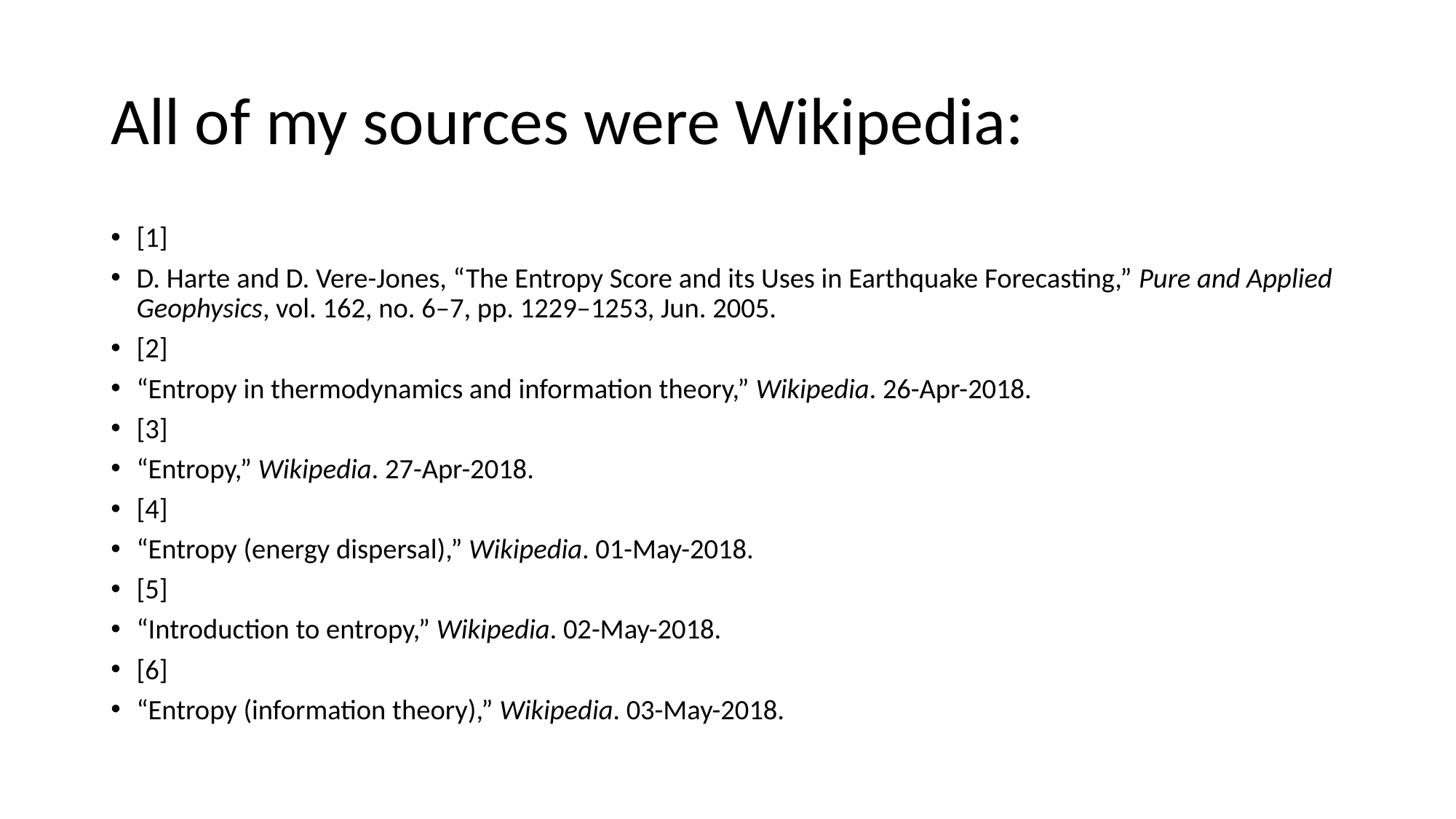

# All of my sources were Wikipedia:
[1]
D. Harte and D. Vere-Jones, “The Entropy Score and its Uses in Earthquake Forecasting,” Pure and Applied Geophysics, vol. 162, no. 6–7, pp. 1229–1253, Jun. 2005.
[2]
“Entropy in thermodynamics and information theory,” Wikipedia. 26-Apr-2018.
[3]
“Entropy,” Wikipedia. 27-Apr-2018.
[4]
“Entropy (energy dispersal),” Wikipedia. 01-May-2018.
[5]
“Introduction to entropy,” Wikipedia. 02-May-2018.
[6]
“Entropy (information theory),” Wikipedia. 03-May-2018.